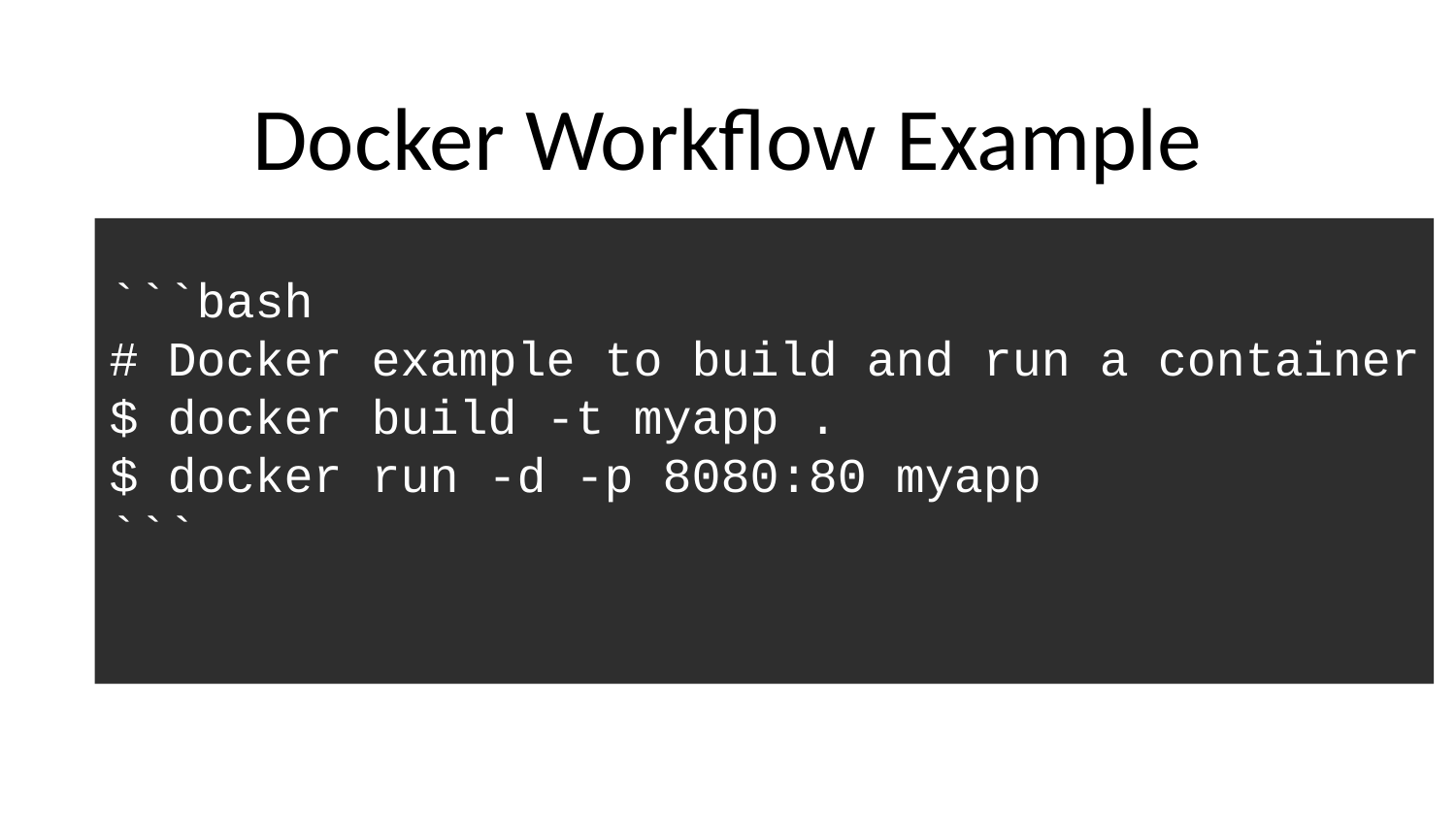

# Docker Workflow Example

```bash
# Docker example to build and run a container
$ docker build -t myapp .
$ docker run -d -p 8080:80 myapp
```